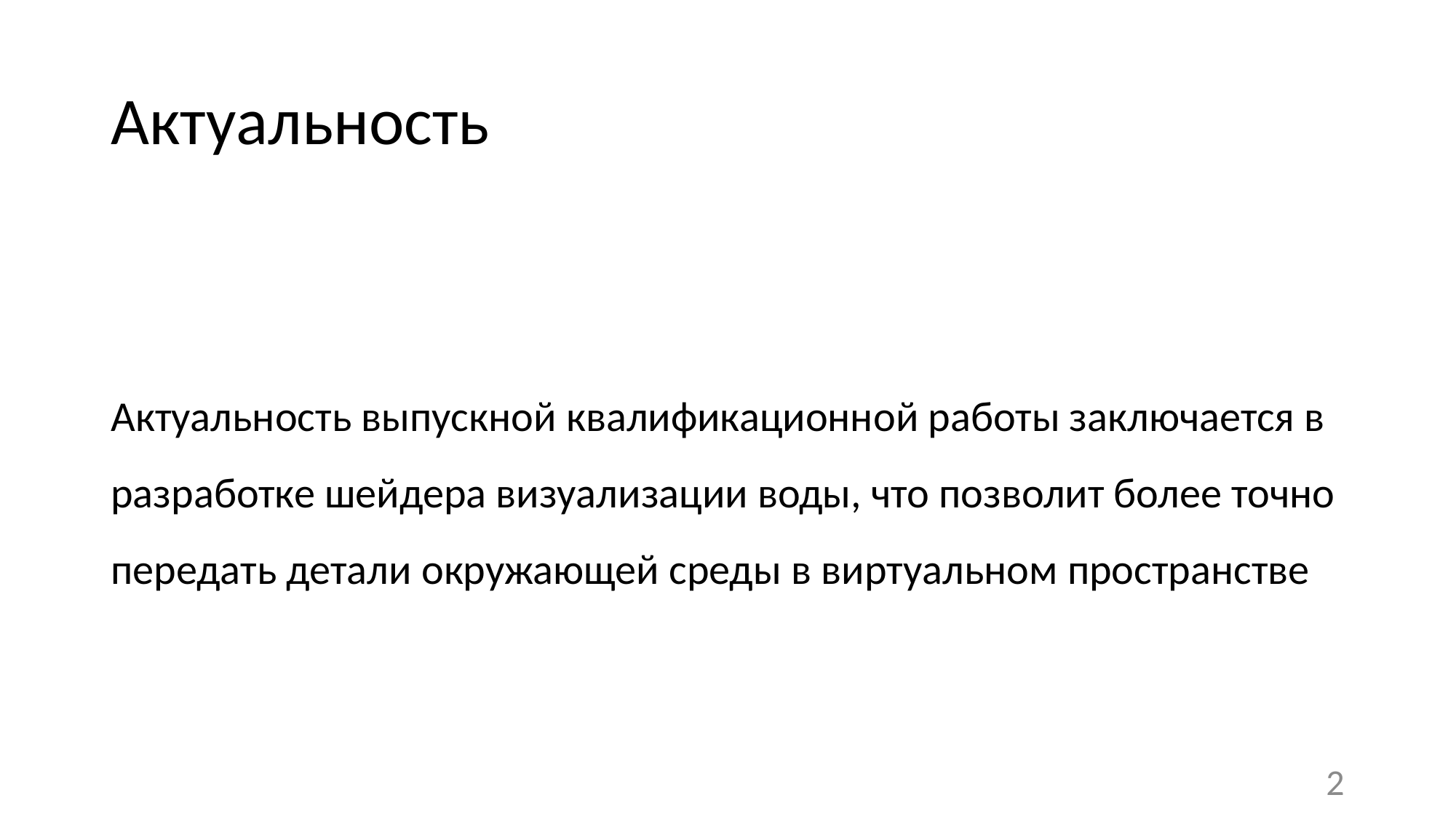

# Актуальность
Актуальность выпускной квалификационной работы заключается в разработке шейдера визуализации воды, что позволит более точно передать детали окружающей среды в виртуальном пространстве
2